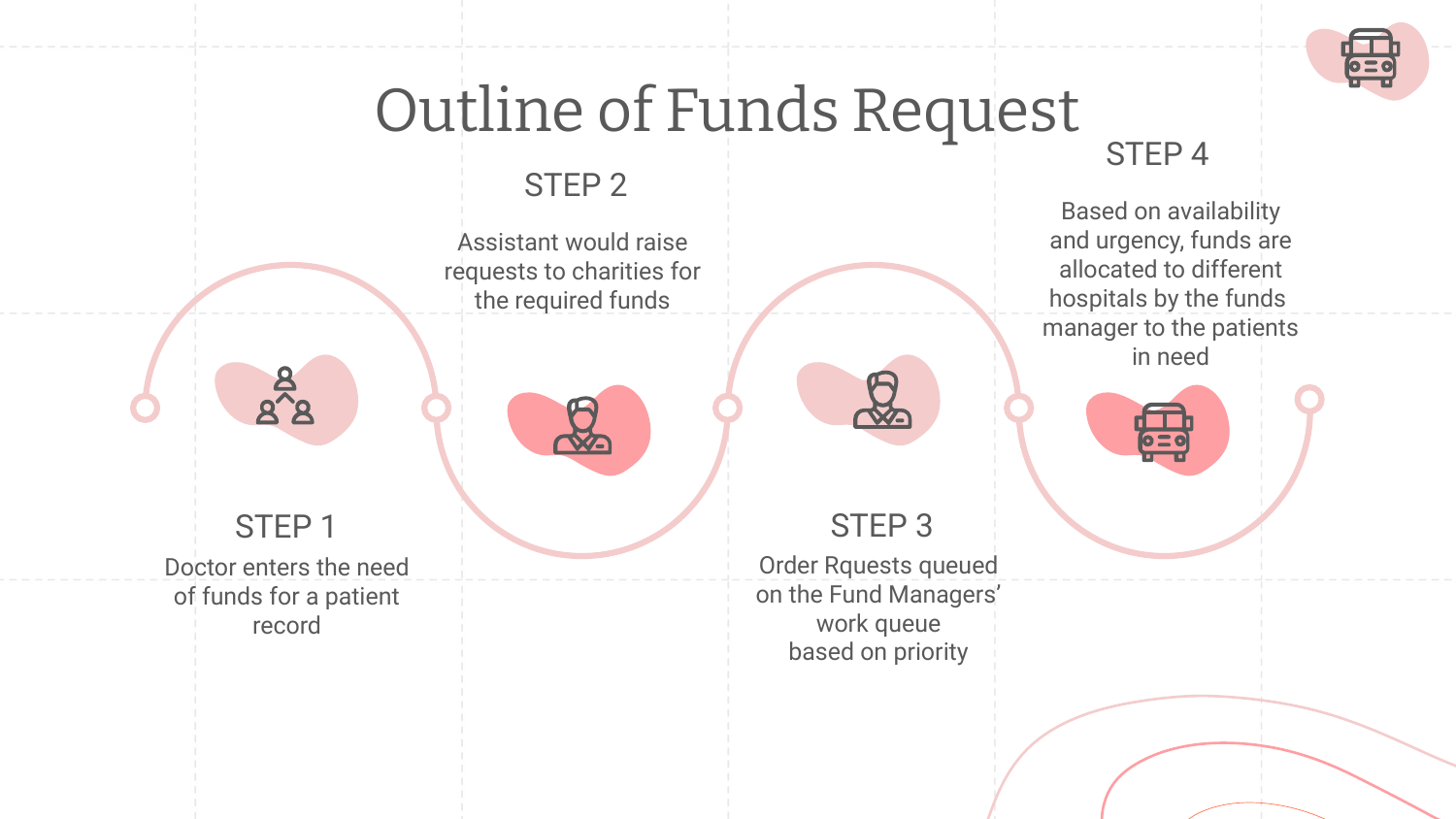

# Outline of Funds Request
STEP 4
STEP 2
Based on availability and urgency, funds are allocated to different hospitals by the funds  manager to the patients in need
Assistant would raise requests to charities for the required funds

STEP 3
STEP 1
Order Rquests queued on the Fund Managers’ work queue
based on priority

Doctor enters the need of funds for a patient record